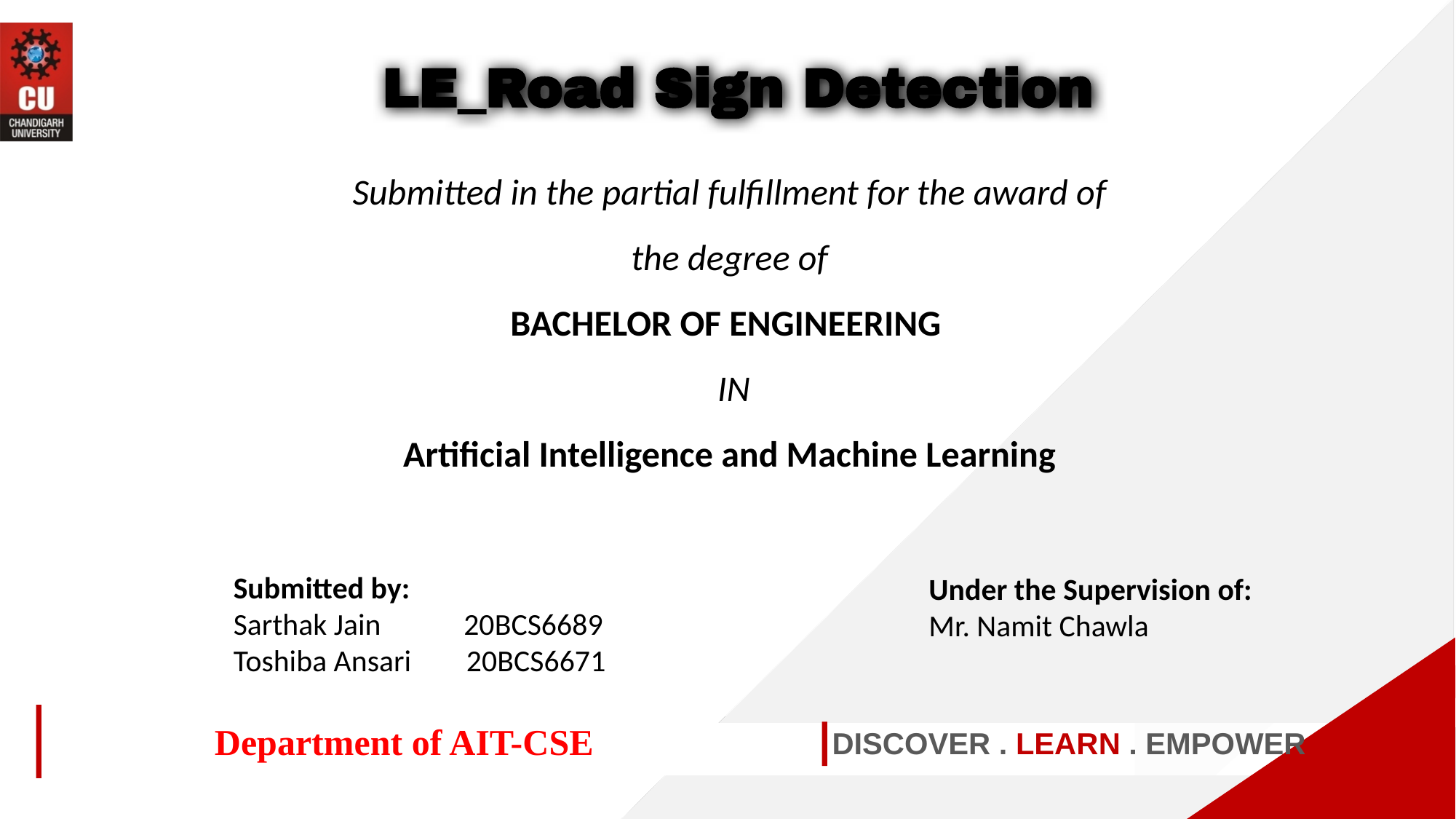

LE_Road Sign Detection
Submitted in the partial fulfillment for the award of the degree of
BACHELOR OF ENGINEERING
 IN
Artificial Intelligence and Machine Learning

Submitted by:
Sarthak Jain            20BCS6689
Toshiba Ansari        20BCS6671
Under the Supervision of:
Mr. Namit Chawla

Department of AIT-CSE
DISCOVER . LEARN . EMPOWER

1